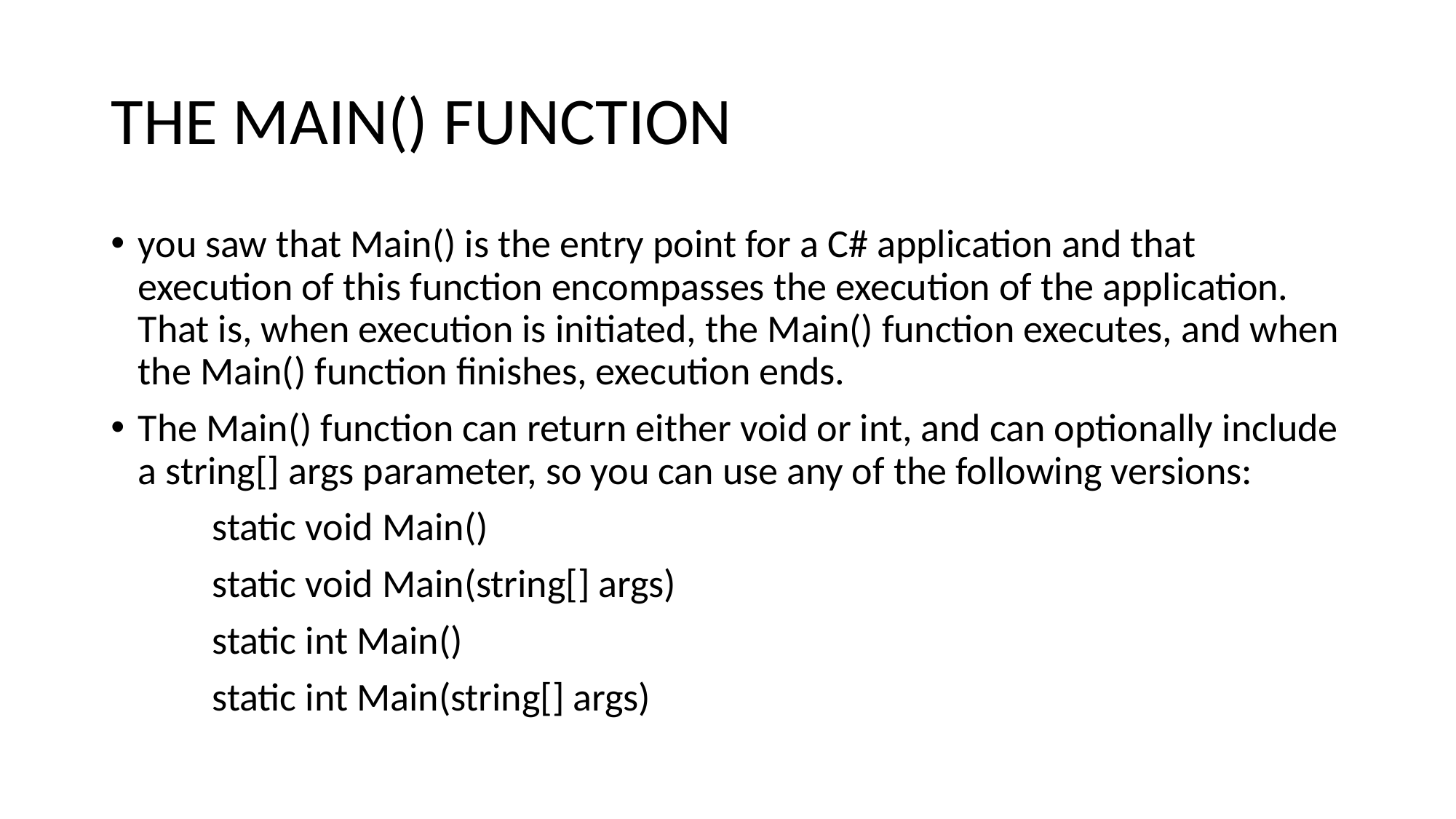

# THE MAIN() FUNCTION
you saw that Main() is the entry point for a C# application and that execution of this function encompasses the execution of the application. That is, when execution is initiated, the Main() function executes, and when the Main() function finishes, execution ends.
The Main() function can return either void or int, and can optionally include a string[] args parameter, so you can use any of the following versions:
	static void Main()
	static void Main(string[] args)
	static int Main()
	static int Main(string[] args)